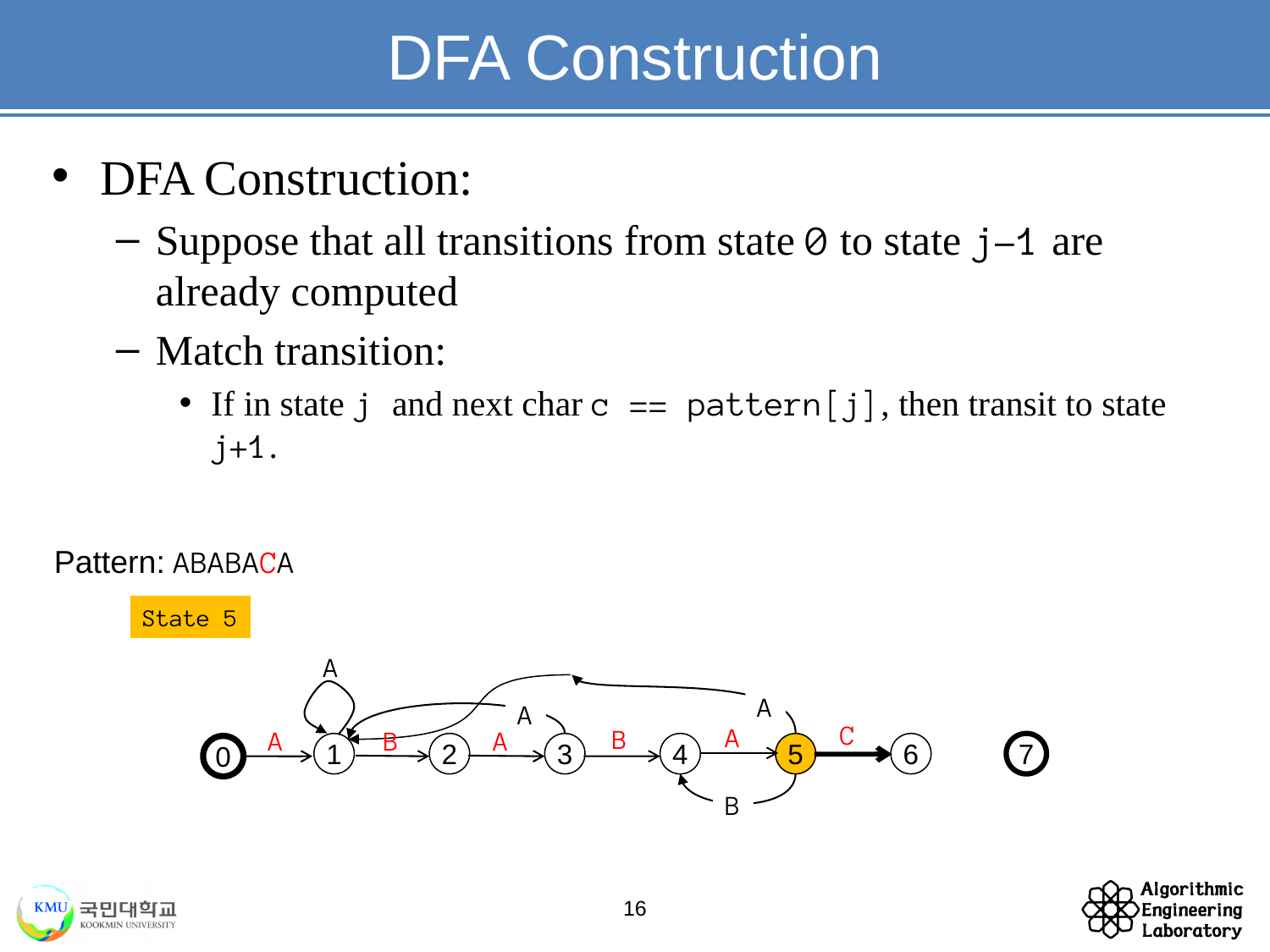

# DFA Construction
DFA Construction:
Suppose that all transitions from state 0 to state j-1 are already computed
Match transition:
If in state j and next char c == pattern[j], then transit to state j+1.

Pattern: ABABACA
State 5
A

A
A
A
B
A
B
A
1
2
3
4
5
6
7
0

B
C

16